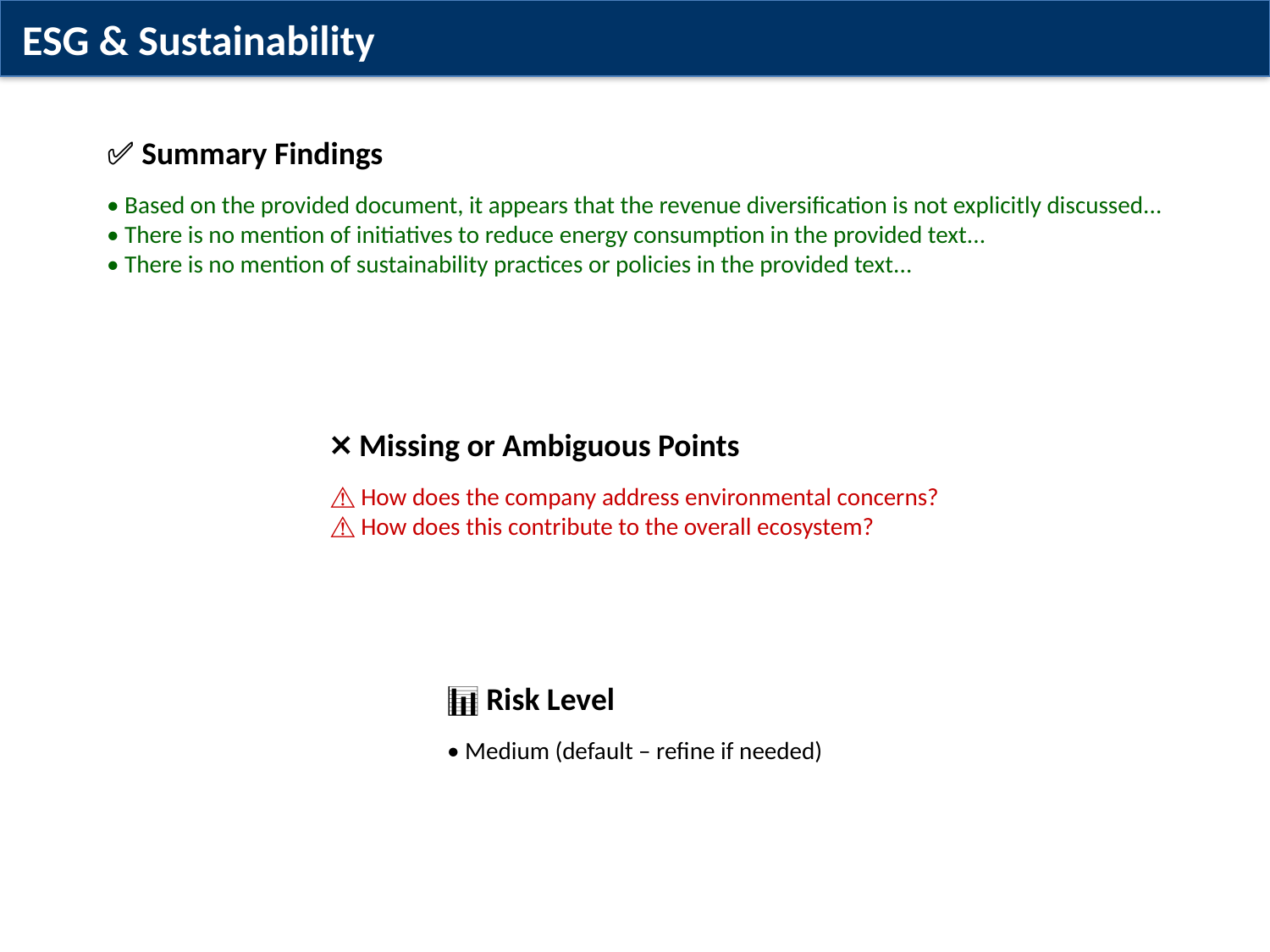

ESG & Sustainability
✅ Summary Findings
• Based on the provided document, it appears that the revenue diversification is not explicitly discussed...
• There is no mention of initiatives to reduce energy consumption in the provided text...
• There is no mention of sustainability practices or policies in the provided text...
❌ Missing or Ambiguous Points
⚠️ How does the company address environmental concerns?
⚠️ How does this contribute to the overall ecosystem?
📊 Risk Level
• Medium (default – refine if needed)